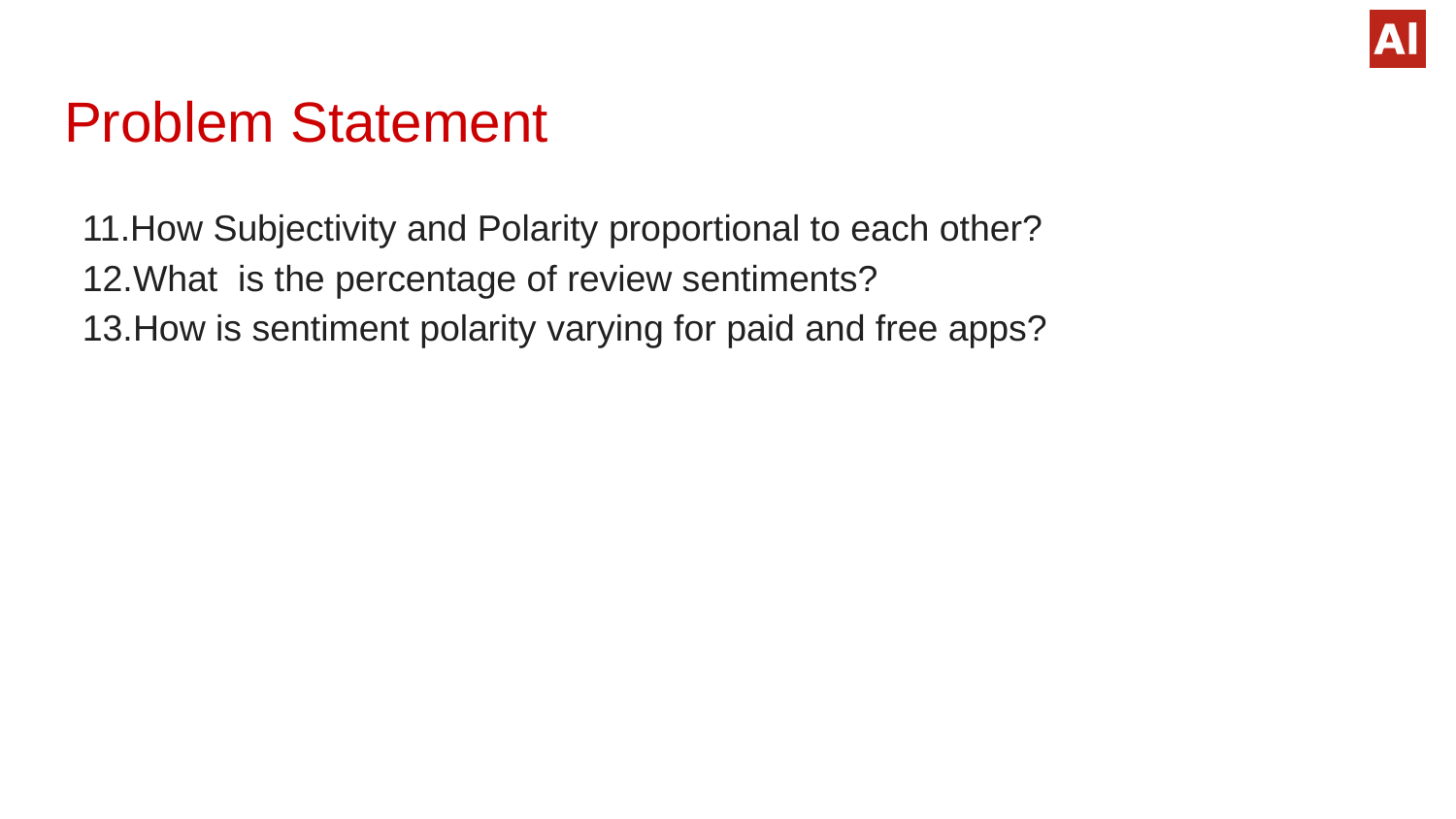

# Problem Statement
11.How Subjectivity and Polarity proportional to each other?
12.What  is the percentage of review sentiments?
13.How is sentiment polarity varying for paid and free apps?